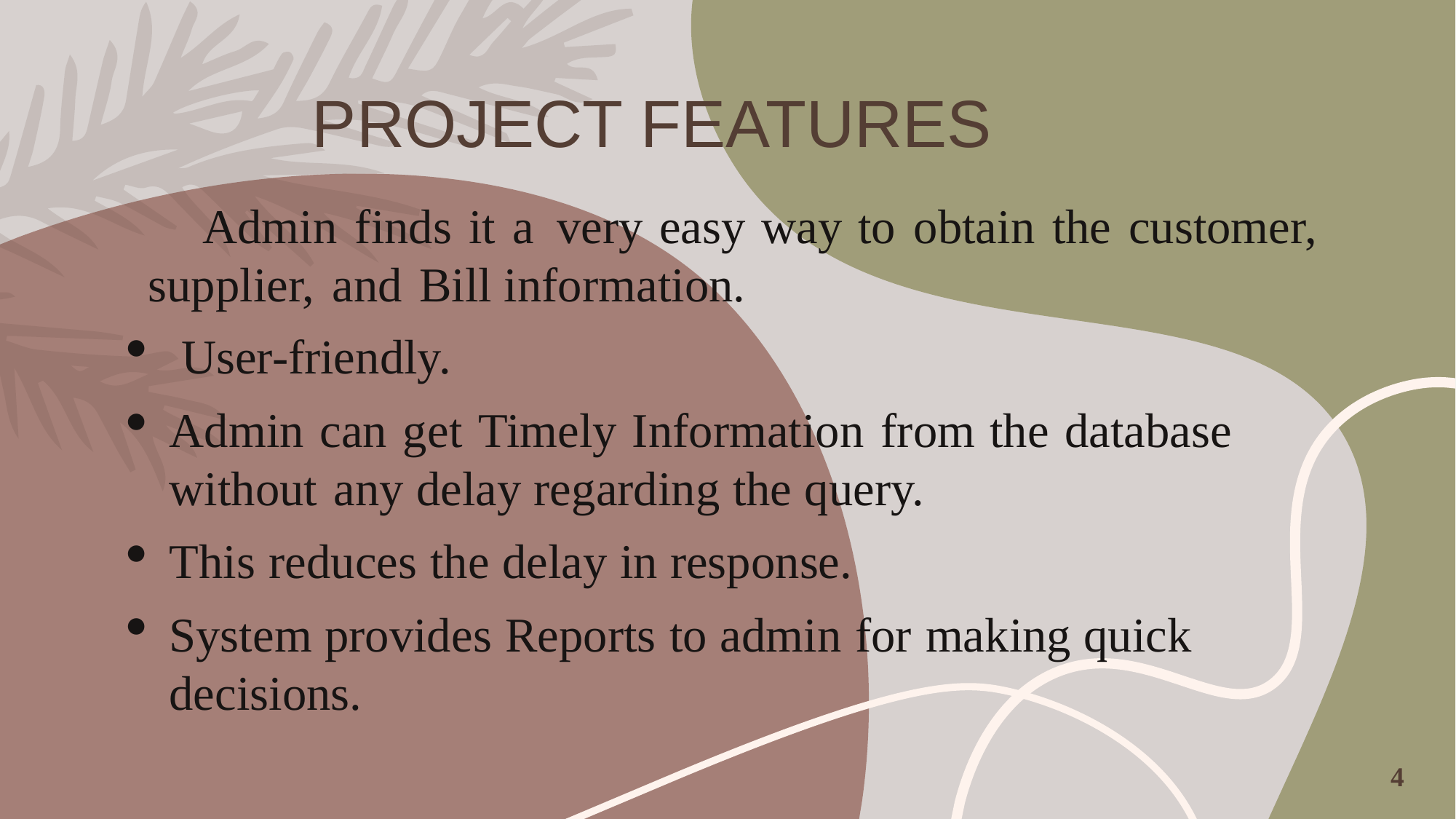

# PROJECT FEATURES
Admin finds it a very easy way to obtain the customer, supplier, and Bill information.
 User-friendly.
Admin can get Timely Information from the database without any delay regarding the query.
This reduces the delay in response.
System provides Reports to admin for making quick decisions.
4